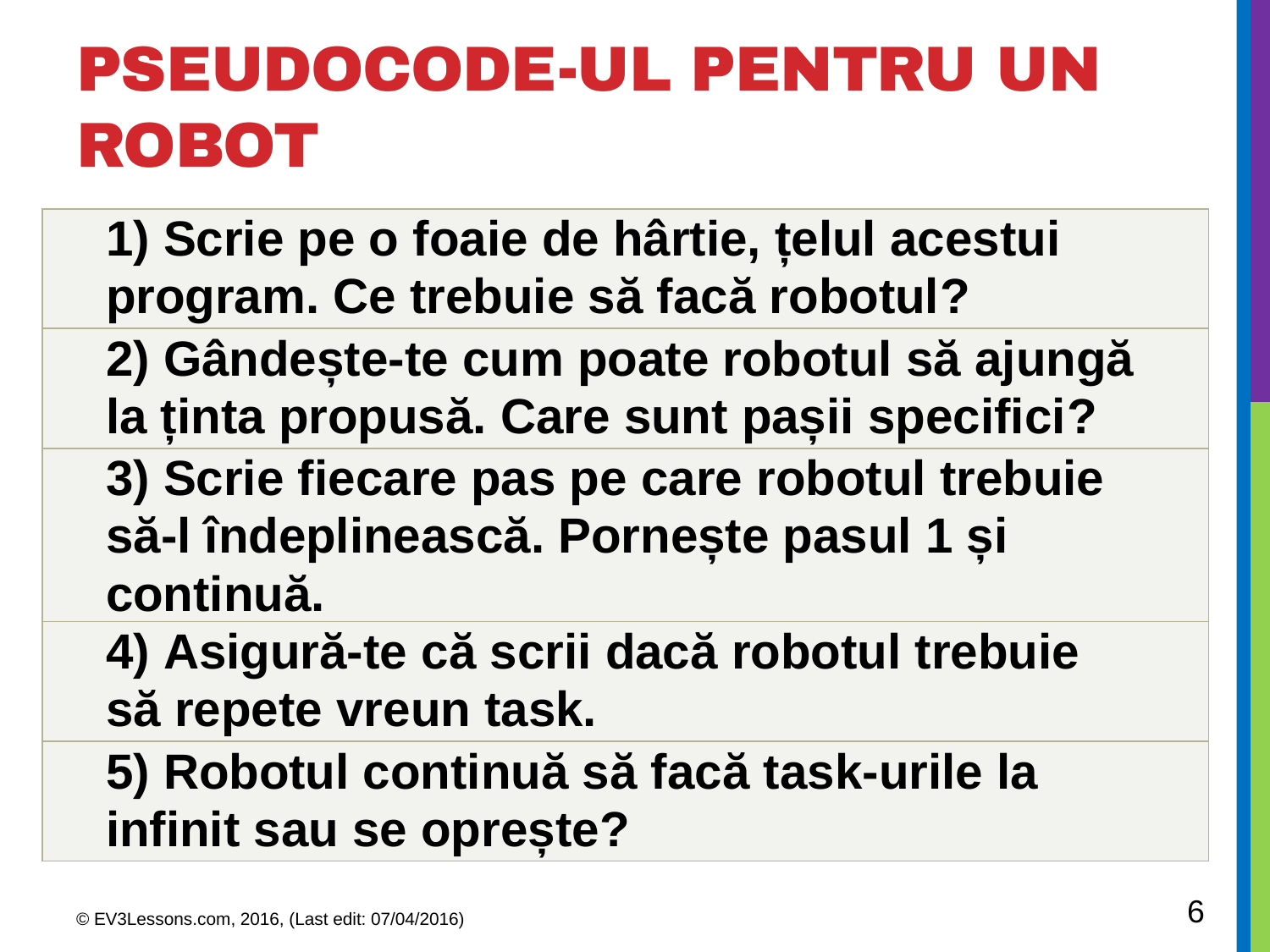

# Pseudocode-ul pentru un robot
| 1) Scrie pe o foaie de hârtie, țelul acestui program. Ce trebuie să facă robotul? |
| --- |
| 2) Gândește-te cum poate robotul să ajungă la ținta propusă. Care sunt pașii specifici? |
| 3) Scrie fiecare pas pe care robotul trebuie să-l îndeplinească. Pornește pasul 1 și continuă. |
| 4) Asigură-te că scrii dacă robotul trebuie să repete vreun task. |
| 5) Robotul continuă să facă task-urile la infinit sau se oprește? |
6
© EV3Lessons.com, 2016, (Last edit: 07/04/2016)